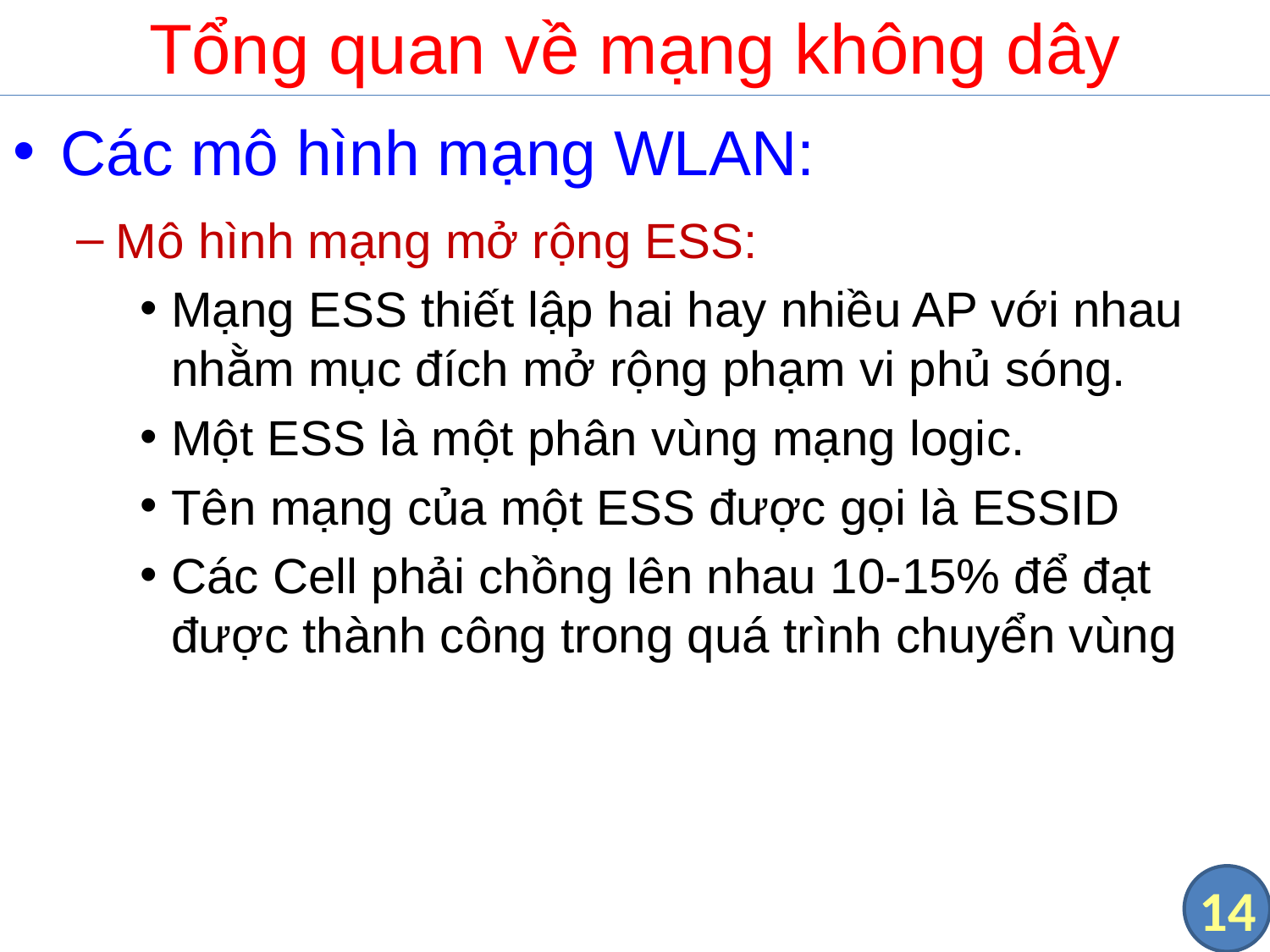

# Tổng quan về mạng không dây
Các mô hình mạng WLAN:
Mô hình mạng mở rộng ESS:
Mạng ESS thiết lập hai hay nhiều AP với nhau nhằm mục đích mở rộng phạm vi phủ sóng.
Một ESS là một phân vùng mạng logic.
Tên mạng của một ESS được gọi là ESSID
Các Cell phải chồng lên nhau 10-15% để đạt được thành công trong quá trình chuyển vùng

14